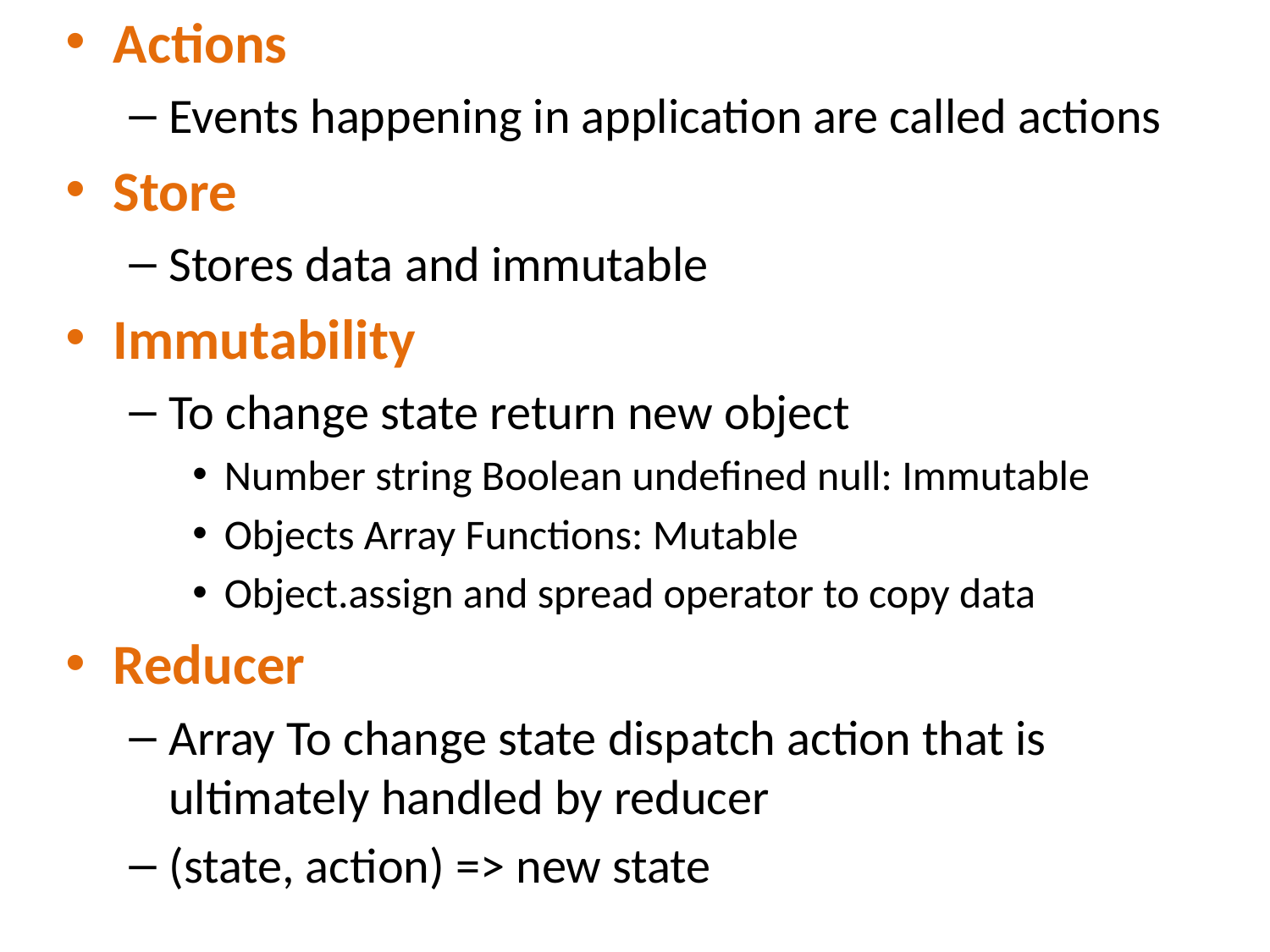

Actions
Events happening in application are called actions
Store
Stores data and immutable
Immutability
To change state return new object
Number string Boolean undefined null: Immutable
Objects Array Functions: Mutable
Object.assign and spread operator to copy data
Reducer
Array To change state dispatch action that is ultimately handled by reducer
(state, action) => new state